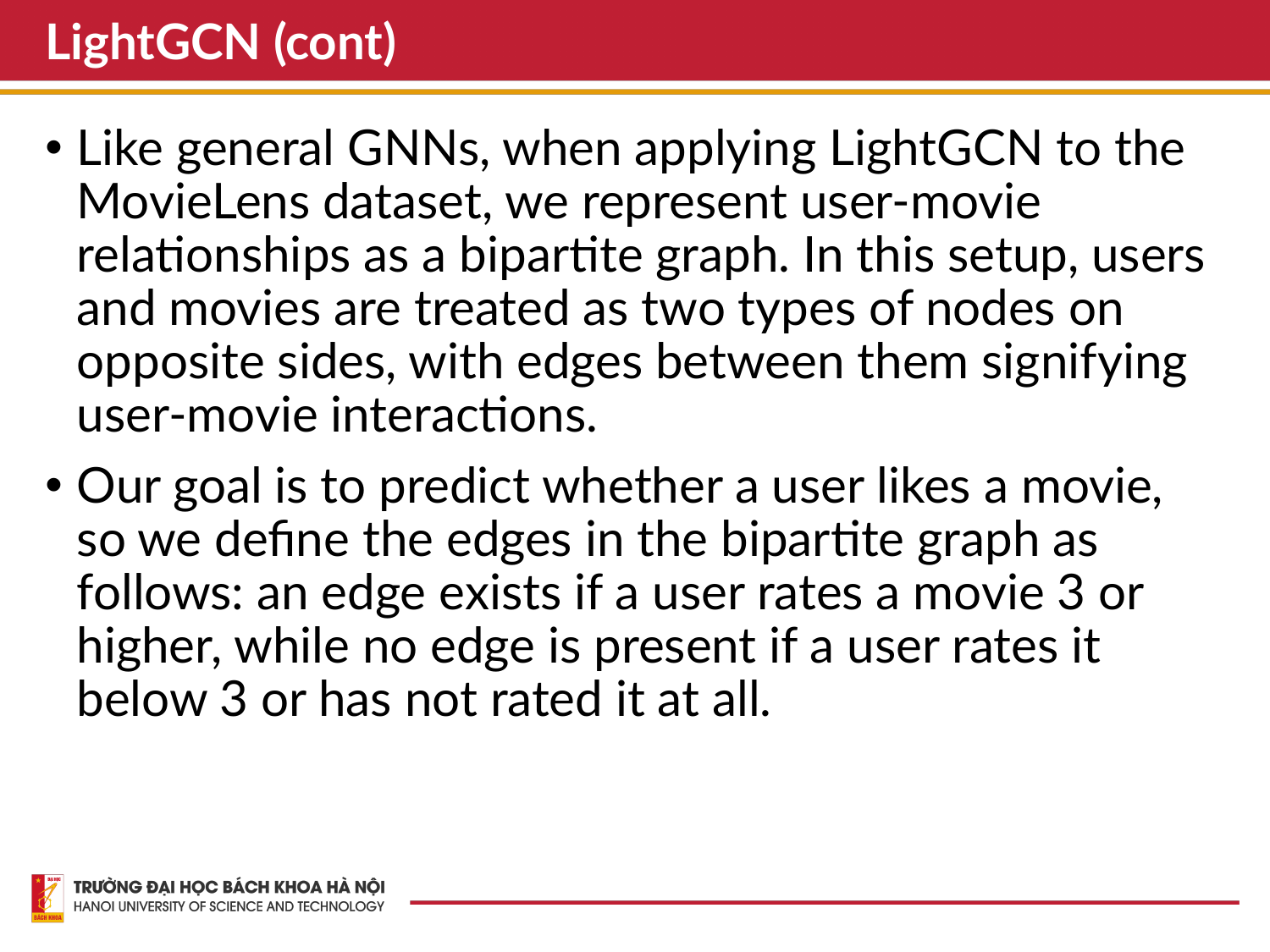

# LightGCN (cont)
Like general GNNs, when applying LightGCN to the MovieLens dataset, we represent user-movie relationships as a bipartite graph. In this setup, users and movies are treated as two types of nodes on opposite sides, with edges between them signifying user-movie interactions.
Our goal is to predict whether a user likes a movie, so we define the edges in the bipartite graph as follows: an edge exists if a user rates a movie 3 or higher, while no edge is present if a user rates it below 3 or has not rated it at all.
11